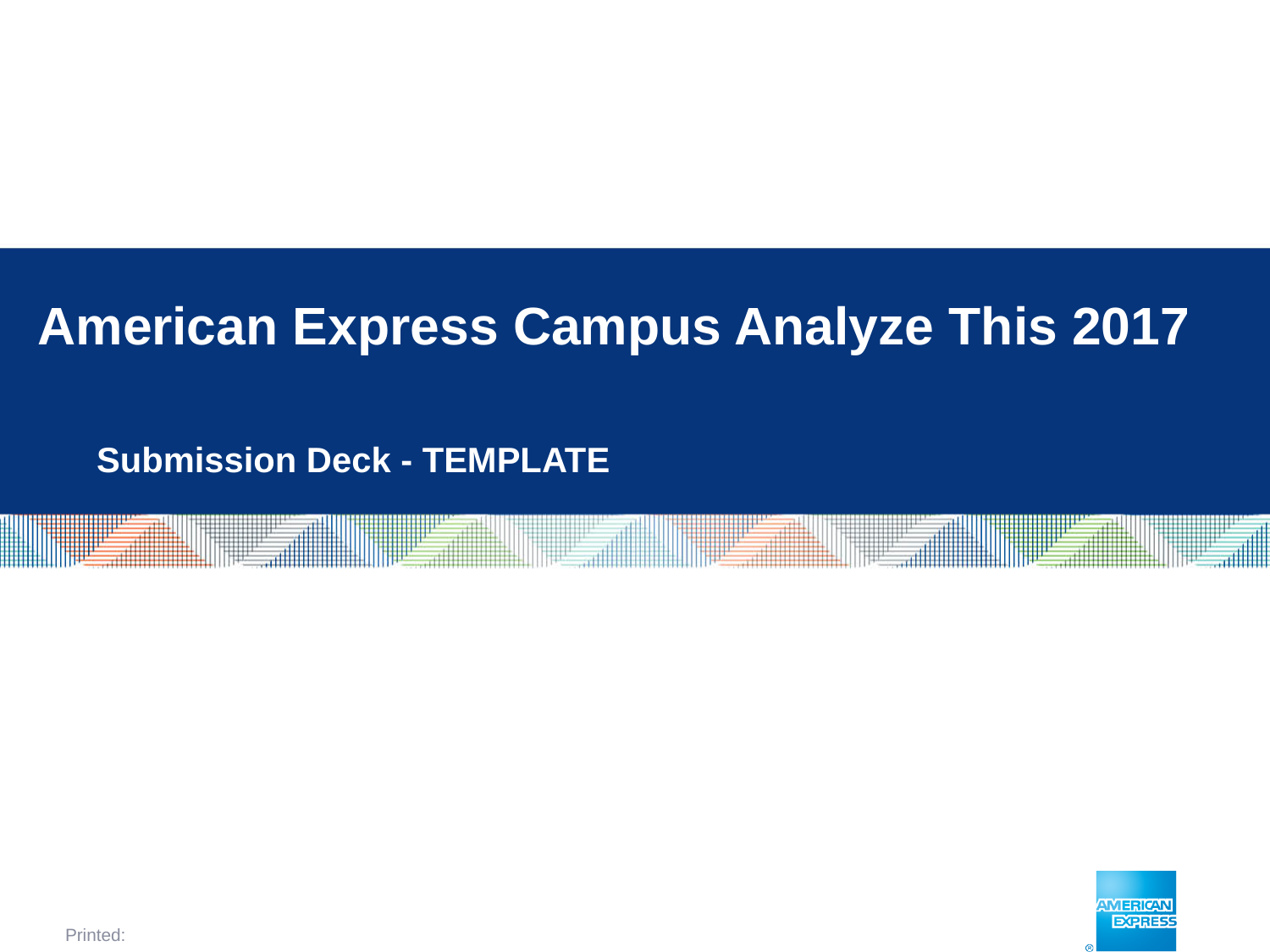

# American Express Campus Analyze This 2017
Submission Deck - TEMPLATE